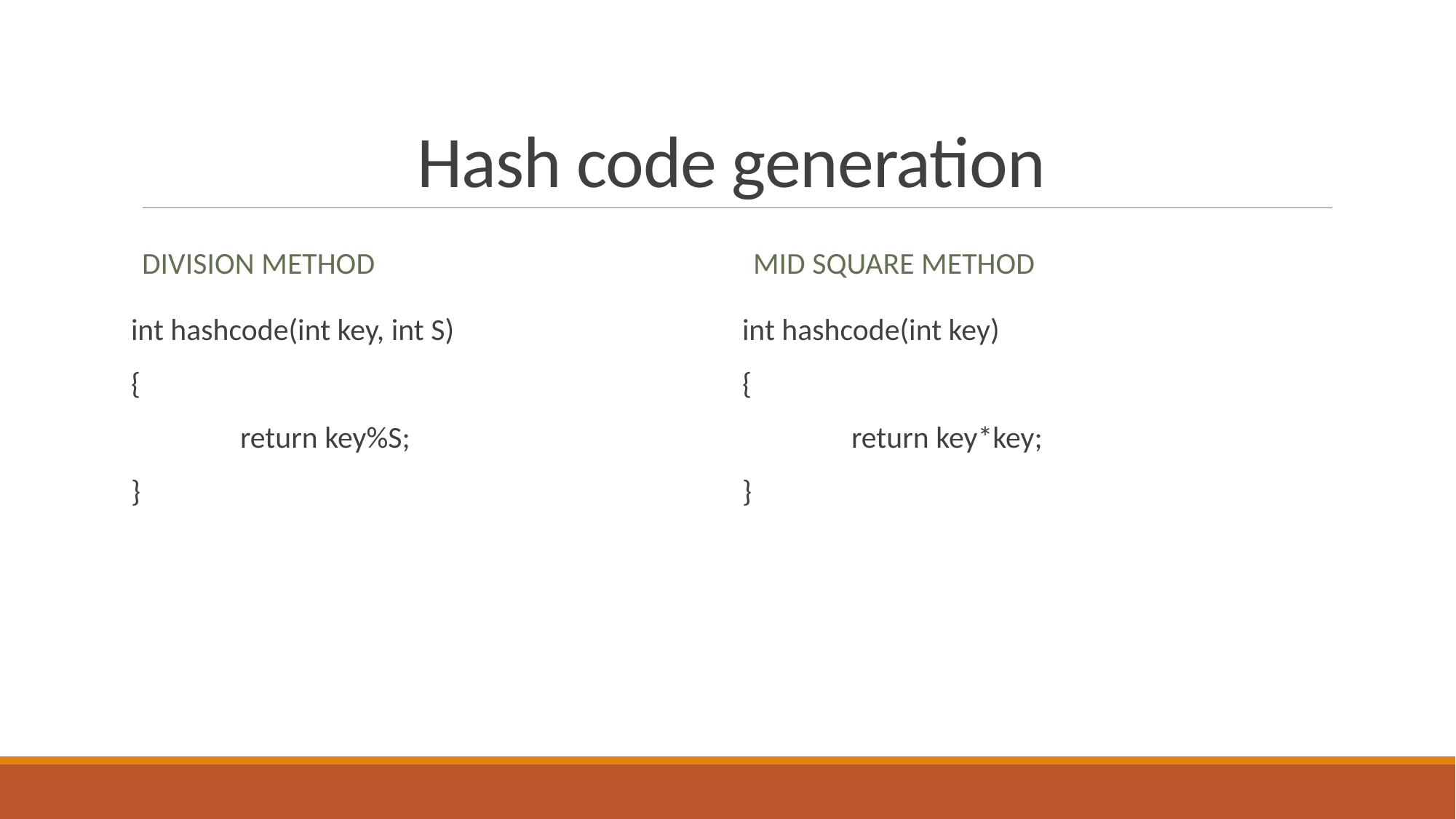

# Hash code generation
Division method
Mid square method
int hashcode(int key, int S)
{
	return key%S;
}
int hashcode(int key)
{
	return key*key;
}